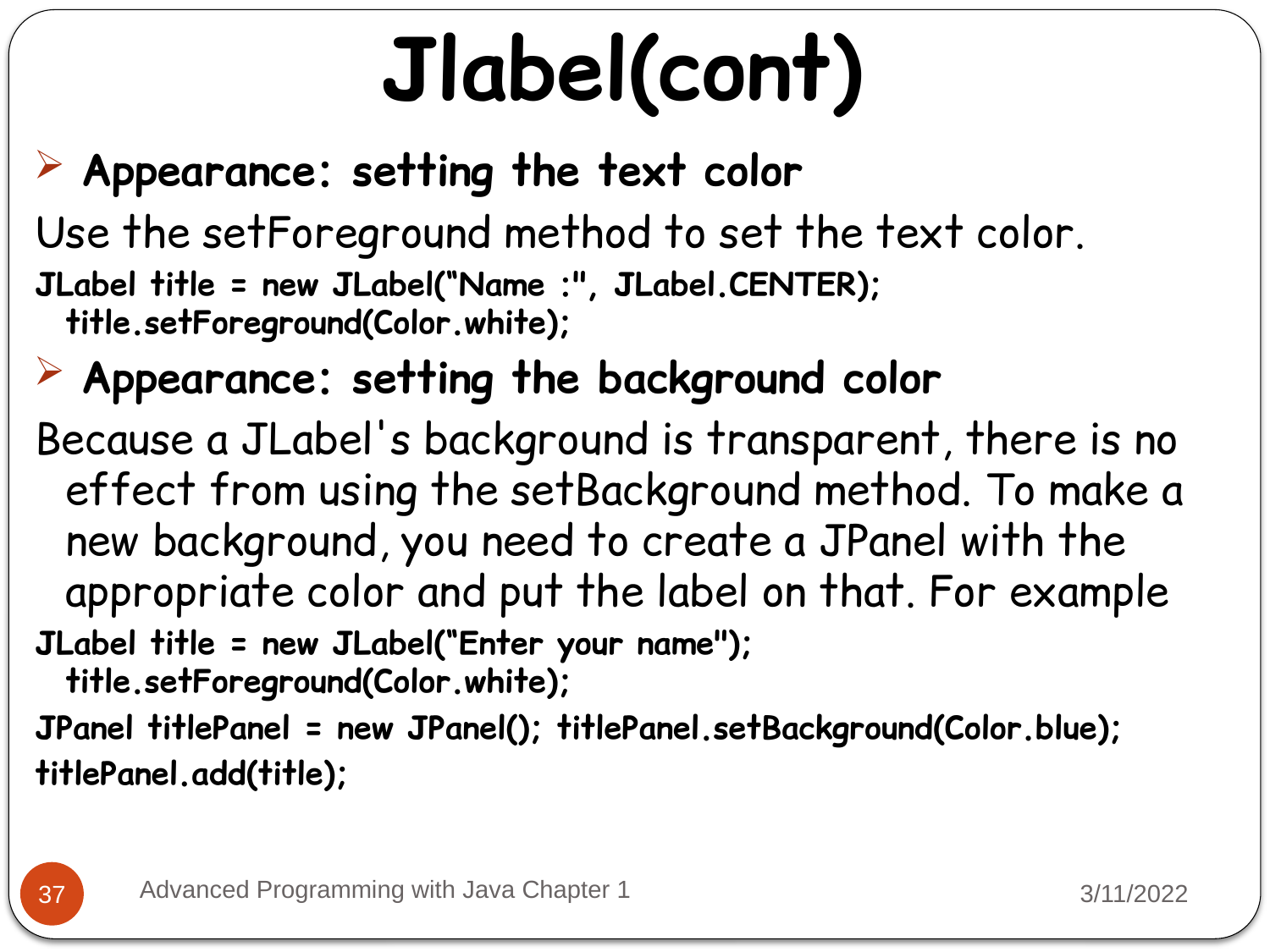

Jlabel(cont)
Appearance: setting the text color
Use the setForeground method to set the text color.
JLabel title = new JLabel(“Name :", JLabel.CENTER); title.setForeground(Color.white);
Appearance: setting the background color
Because a JLabel's background is transparent, there is no effect from using the setBackground method. To make a new background, you need to create a JPanel with the appropriate color and put the label on that. For example
JLabel title = new JLabel(“Enter your name"); title.setForeground(Color.white);
JPanel titlePanel = new JPanel(); titlePanel.setBackground(Color.blue);
titlePanel.add(title);

Advanced Programming with Java Chapter 1
3/11/2022
37